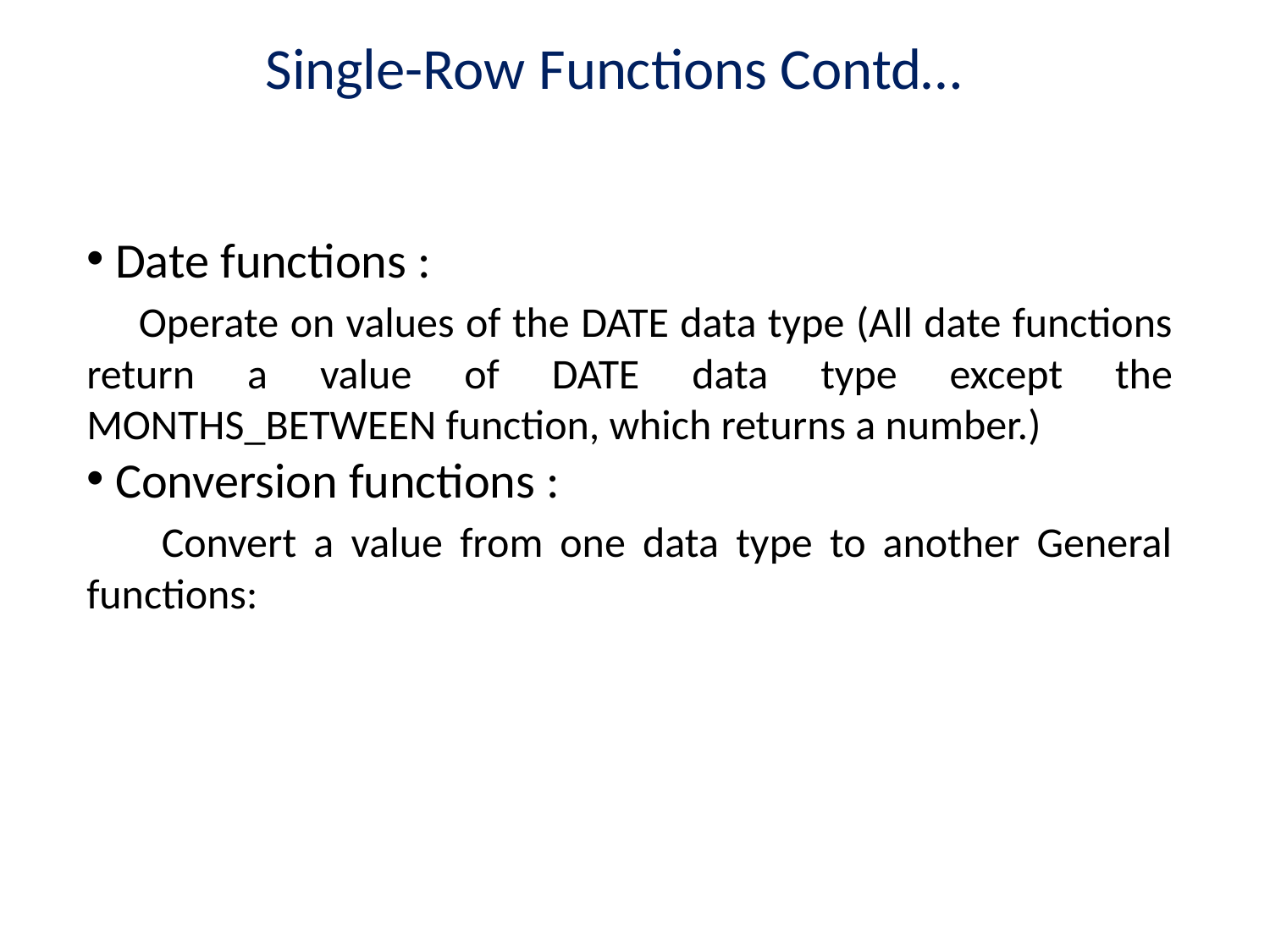

# Single-Row Functions Contd…
 Date functions :
    Operate on values of the DATE data type (All date functions return a value of DATE data type except the MONTHS_BETWEEN function, which returns a number.)
 Conversion functions :
    Convert a value from one data type to another General functions: